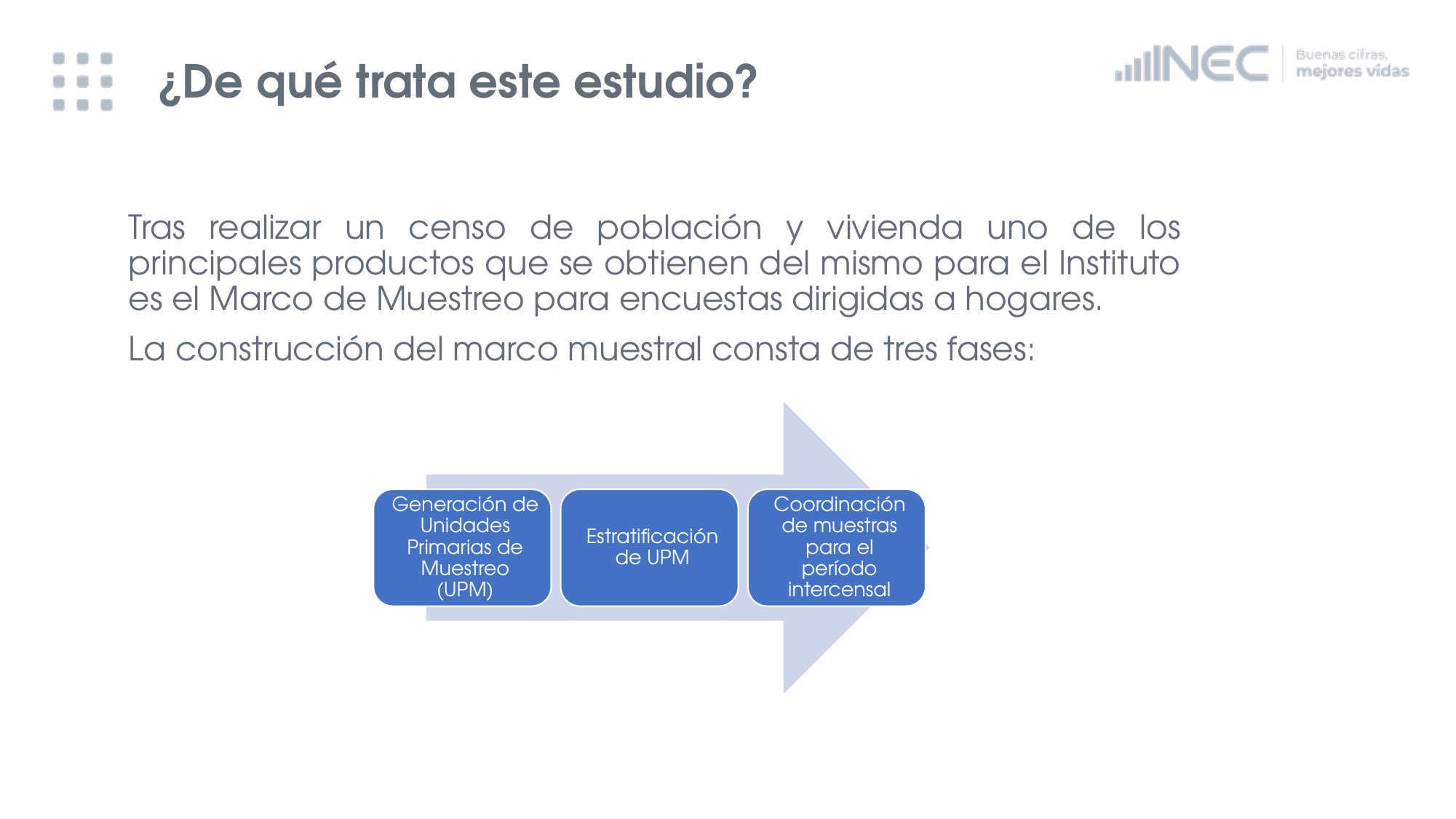

# ¿De qué trata este estudio?
Tras realizar un censo de población y vivienda uno de los principales productos que se obtienen del mismo para el Instituto es el Marco de Muestreo para encuestas dirigidas a hogares.
La construcción del marco muestral consta de tres fases:
Generación de Unidades Primarias de Muestreo (UPM)
Estratificación de UPM
Coordinación de muestras para el período intercensal